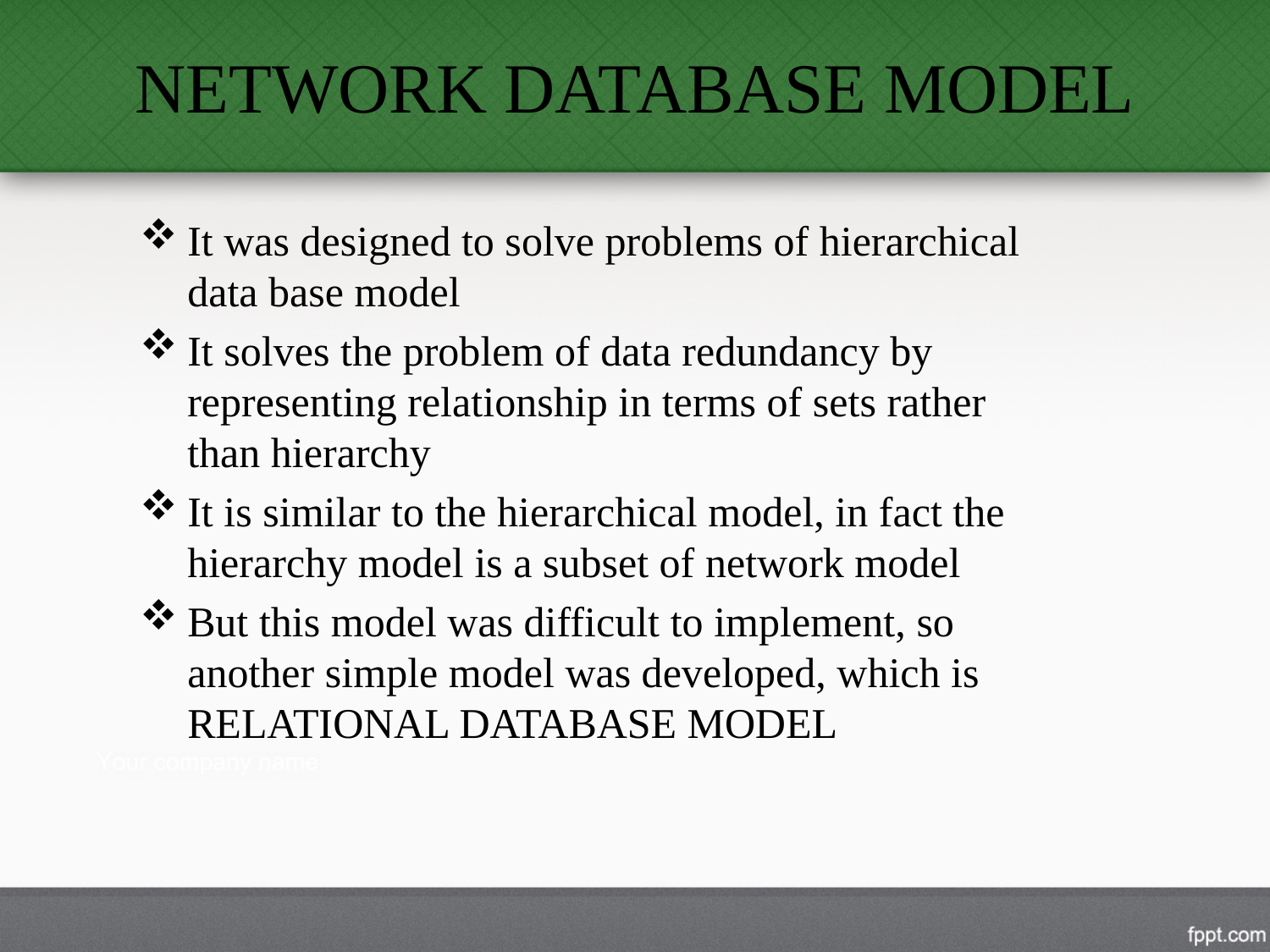

# NETWORK DATABASE MODEL
It was designed to solve problems of hierarchical data base model
It solves the problem of data redundancy by representing relationship in terms of sets rather than hierarchy
It is similar to the hierarchical model, in fact the hierarchy model is a subset of network model
But this model was difficult to implement, so another simple model was developed, which is RELATIONAL DATABASE MODEL